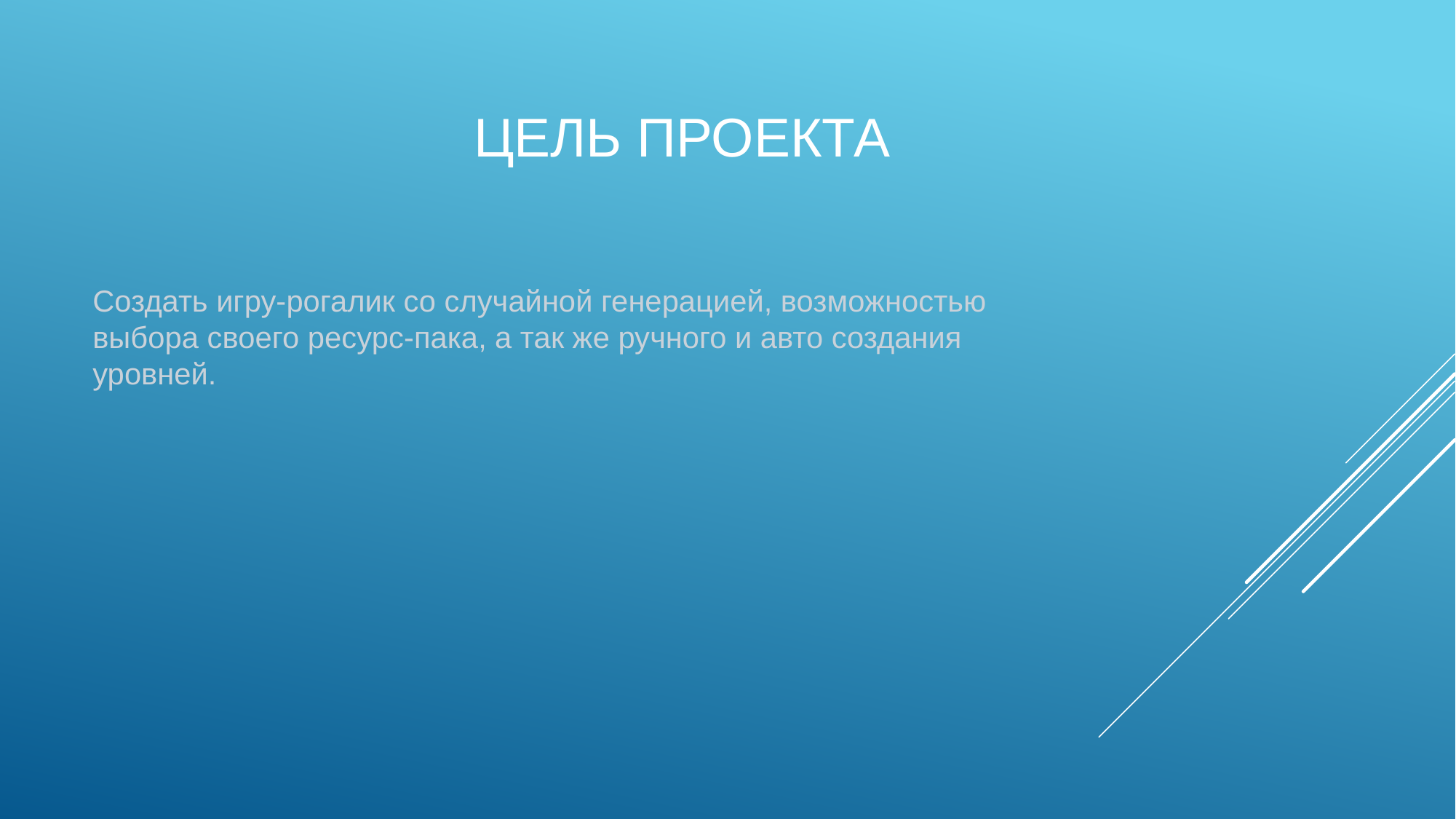

# Цель проекта
Создать игру-рогалик со случайной генерацией, возможностью выбора своего ресурс-пака, а так же ручного и авто создания уровней.